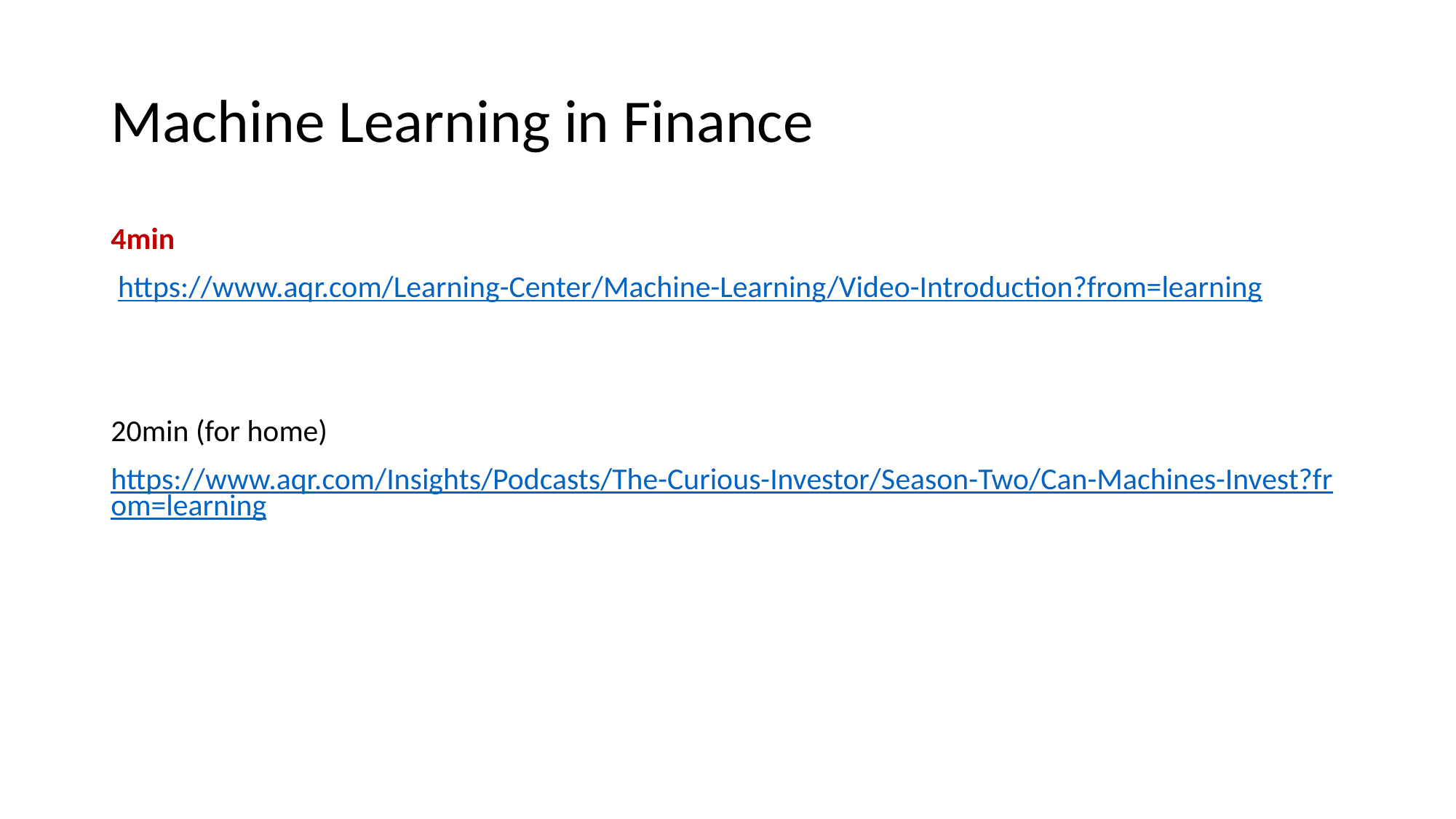

# Machine Learning in Finance
4min
 https://www.aqr.com/Learning-Center/Machine-Learning/Video-Introduction?from=learning

20min (for home)
https://www.aqr.com/Insights/Podcasts/The-Curious-Investor/Season-Two/Can-Machines-Invest?from=learning